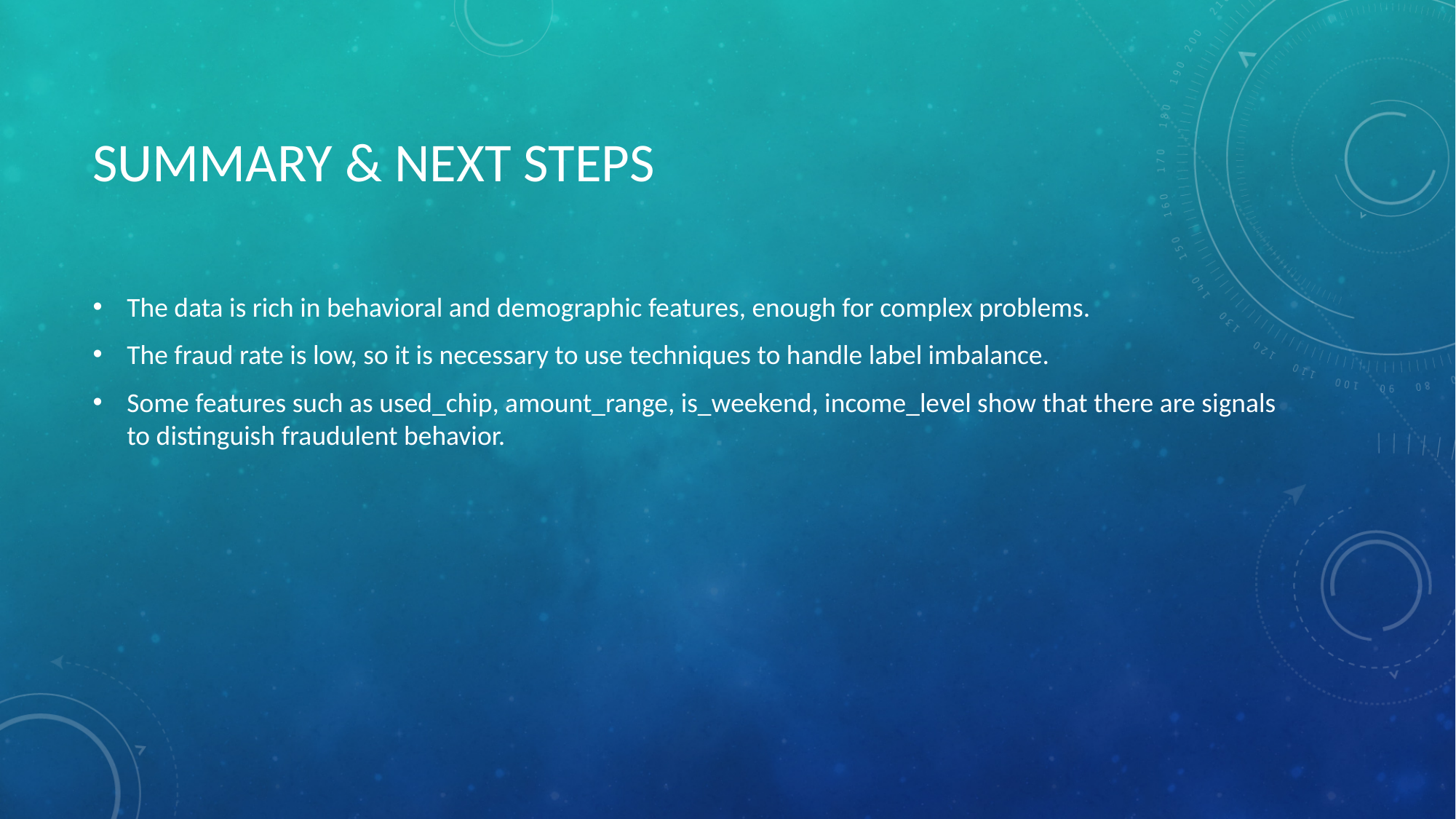

# Summary & Next Steps
The data is rich in behavioral and demographic features, enough for complex problems.
The fraud rate is low, so it is necessary to use techniques to handle label imbalance.
Some features such as used_chip, amount_range, is_weekend, income_level show that there are signals to distinguish fraudulent behavior.